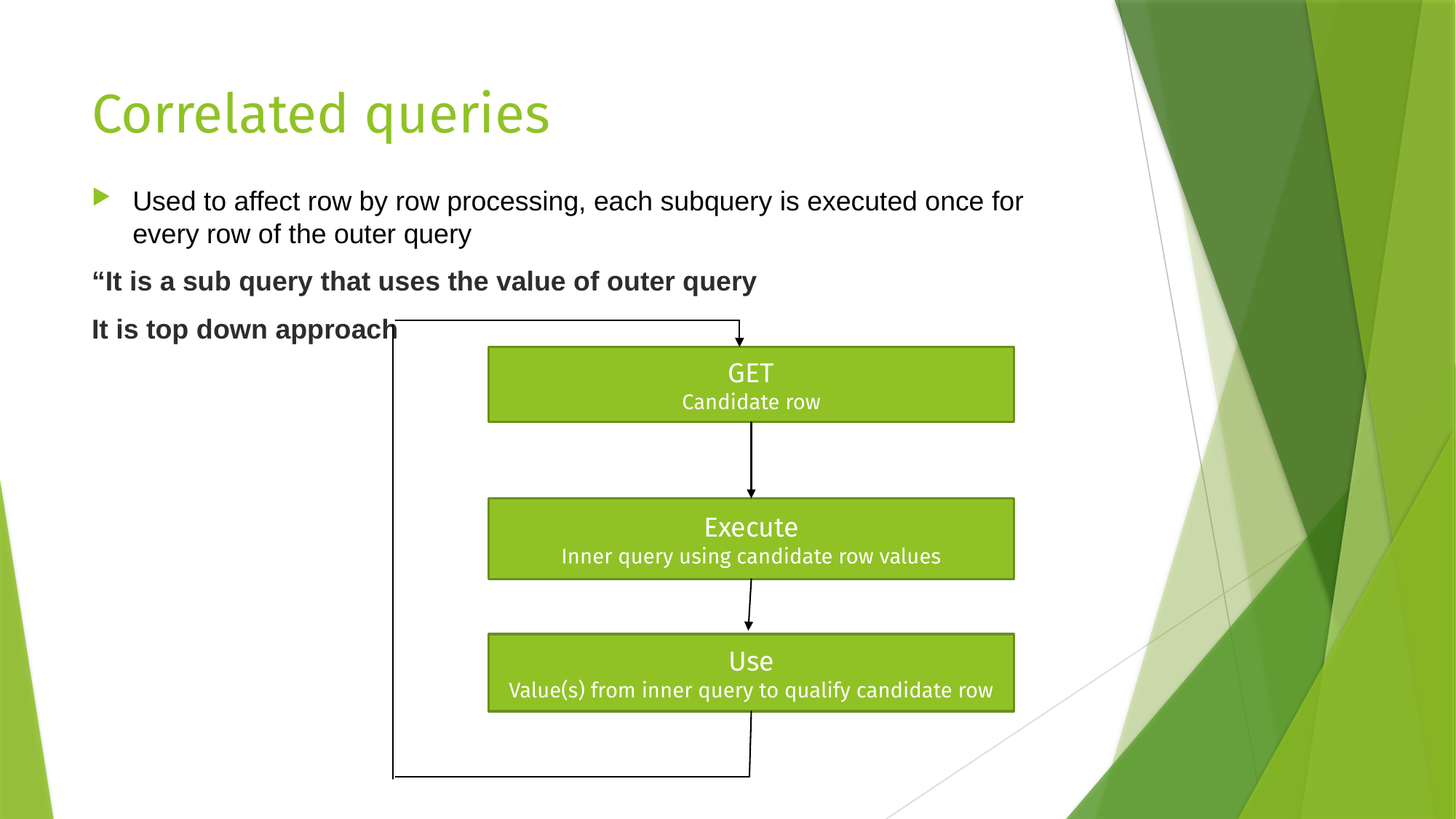

# Correlated queries
Used to affect row by row processing, each subquery is executed once for every row of the outer query
“It is a sub query that uses the value of outer query
It is top down approach

GET
Candidate row
Execute
Inner query using candidate row values
Use
Value(s) from inner query to qualify candidate row